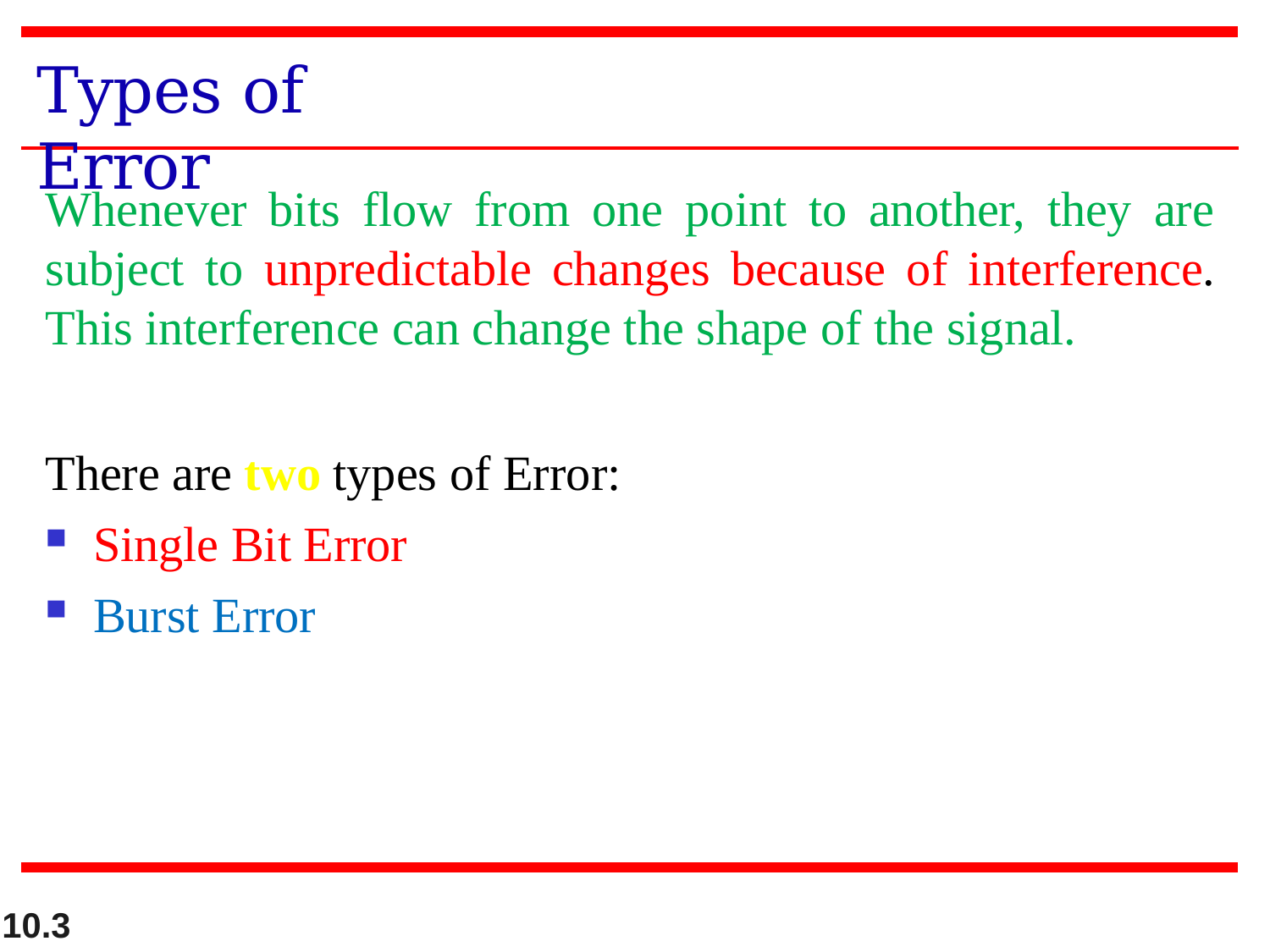

# Types of Error

Whenever bits flow from one point to another, they are  subject to unpredictable changes because of interference.  This interference can change the shape of the signal.

There are two types of Error:
Single Bit Error
Burst Error

10.3